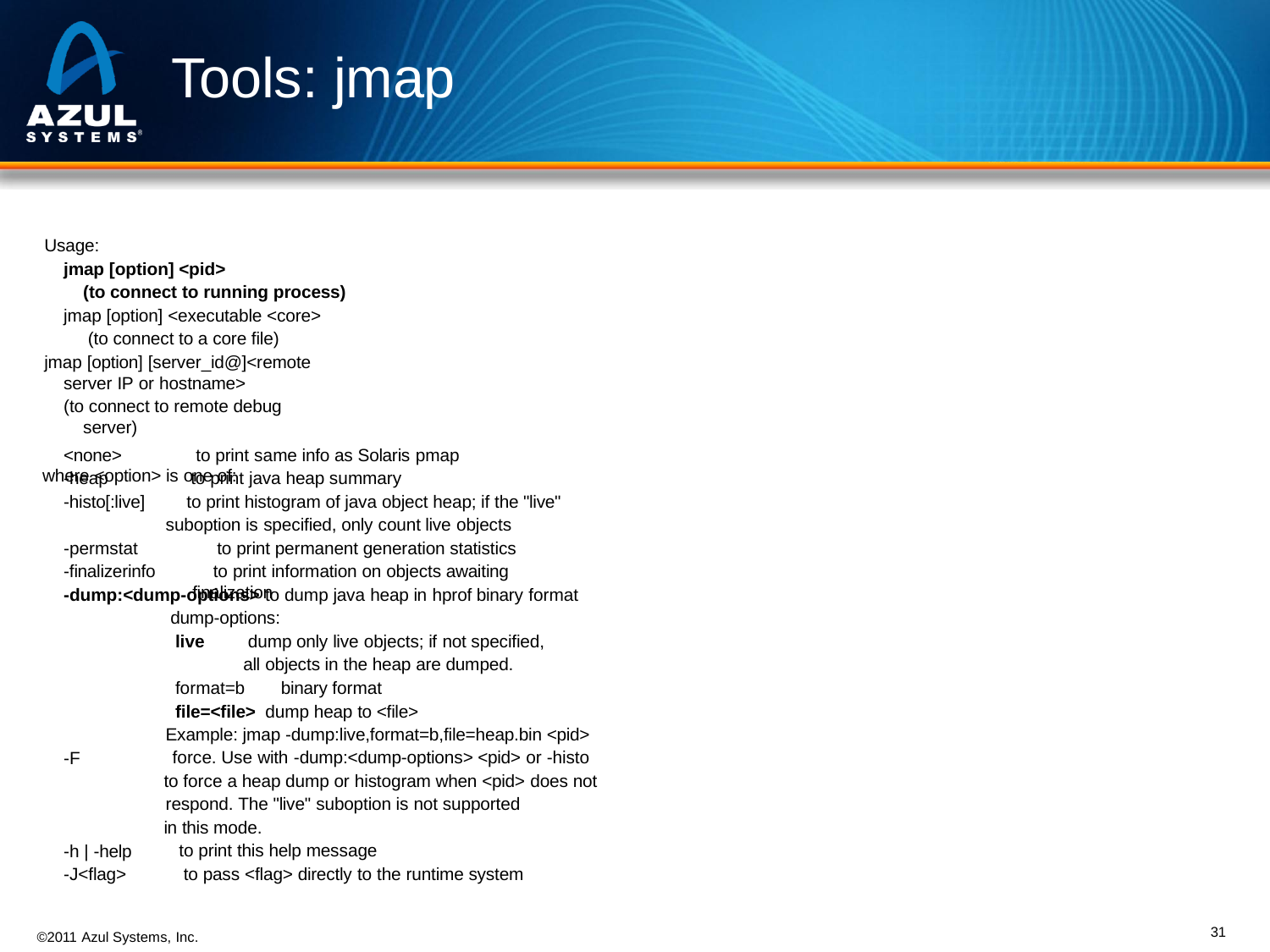

# Tools: jmap
Usage:
jmap [option] <pid>
(to connect to running process)
jmap [option] <executable <core>  (to connect to a core file)
jmap [option] [server_id@]<remote server IP or hostname>
(to connect to remote debug server)

where <option> is one of:
<none>
-heap
-histo[:live]
to print same info as Solaris pmap  to print java heap summary
to print histogram of java object heap; if the "live"  suboption is specified, only count live objects
to print permanent generation statistics
to print information on objects awaiting finalization
-permstat
-finalizerinfo
-dump:<dump-options> to dump java heap in hprof binary format  dump-options:
dump only live objects; if not specified,  all objects in the heap are dumped.
live
format=b	binary format
file=<file> dump heap to <file>
Example: jmap -dump:live,format=b,file=heap.bin <pid>  force. Use with -dump:<dump-options> <pid> or -histo
to force a heap dump or histogram when <pid> does not  respond. The "live" suboption is not supported
in this mode.
to print this help message
to pass <flag> directly to the runtime system
-F
-h | -help
-J<flag>
31
©2011 Azul Systems, Inc.